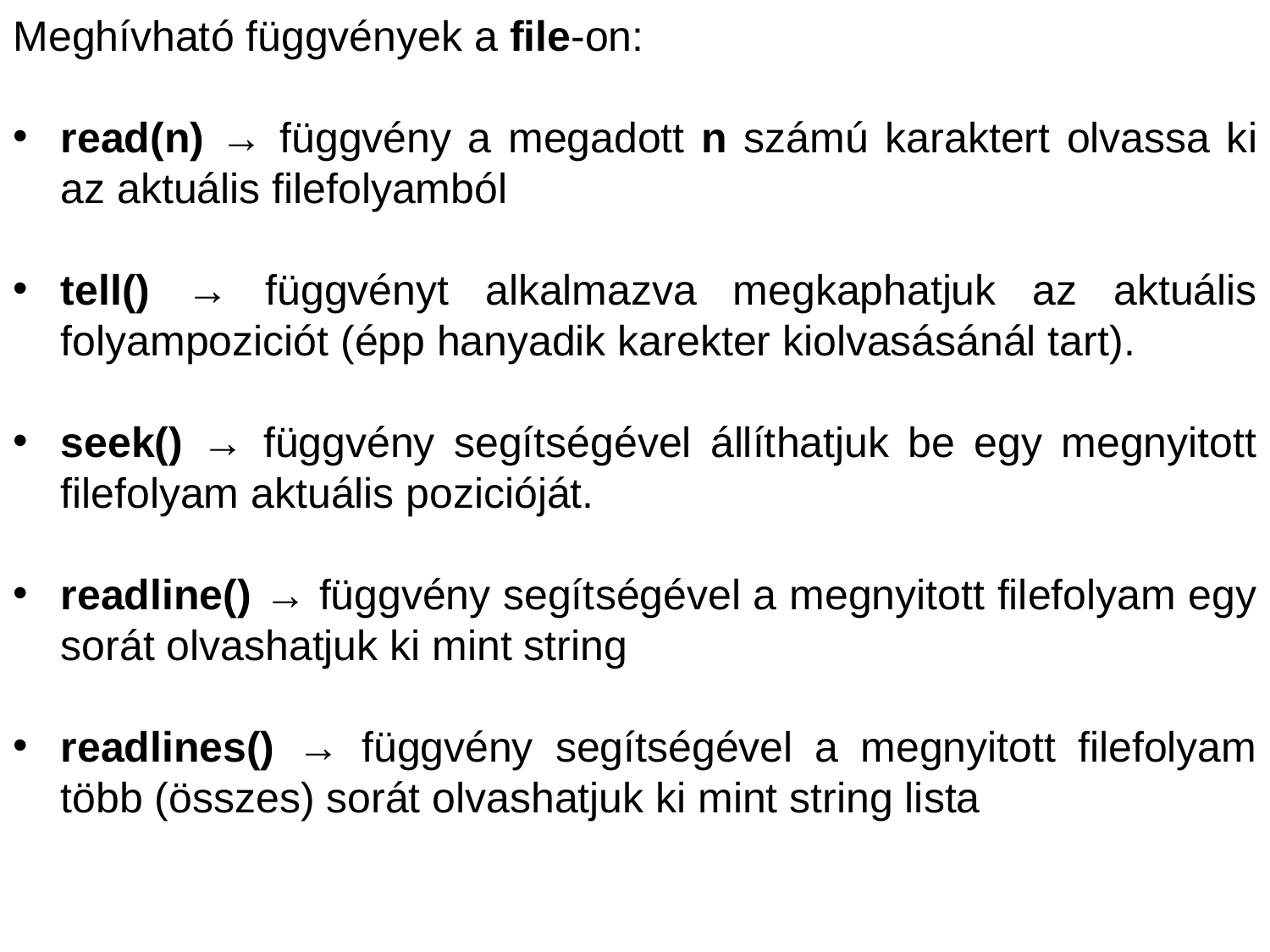

Meghívható függvények a file-on:

read(n) → függvény a megadott n számú karaktert olvassa ki az aktuális filefolyamból

tell() → függvényt alkalmazva megkaphatjuk az aktuális folyampoziciót (épp hanyadik karekter kiolvasásánál tart).

seek() → függvény segítségével állíthatjuk be egy megnyitott filefolyam aktuális pozicióját.

readline() → függvény segítségével a megnyitott filefolyam egy sorát olvashatjuk ki mint string

readlines() → függvény segítségével a megnyitott filefolyam több (összes) sorát olvashatjuk ki mint string lista